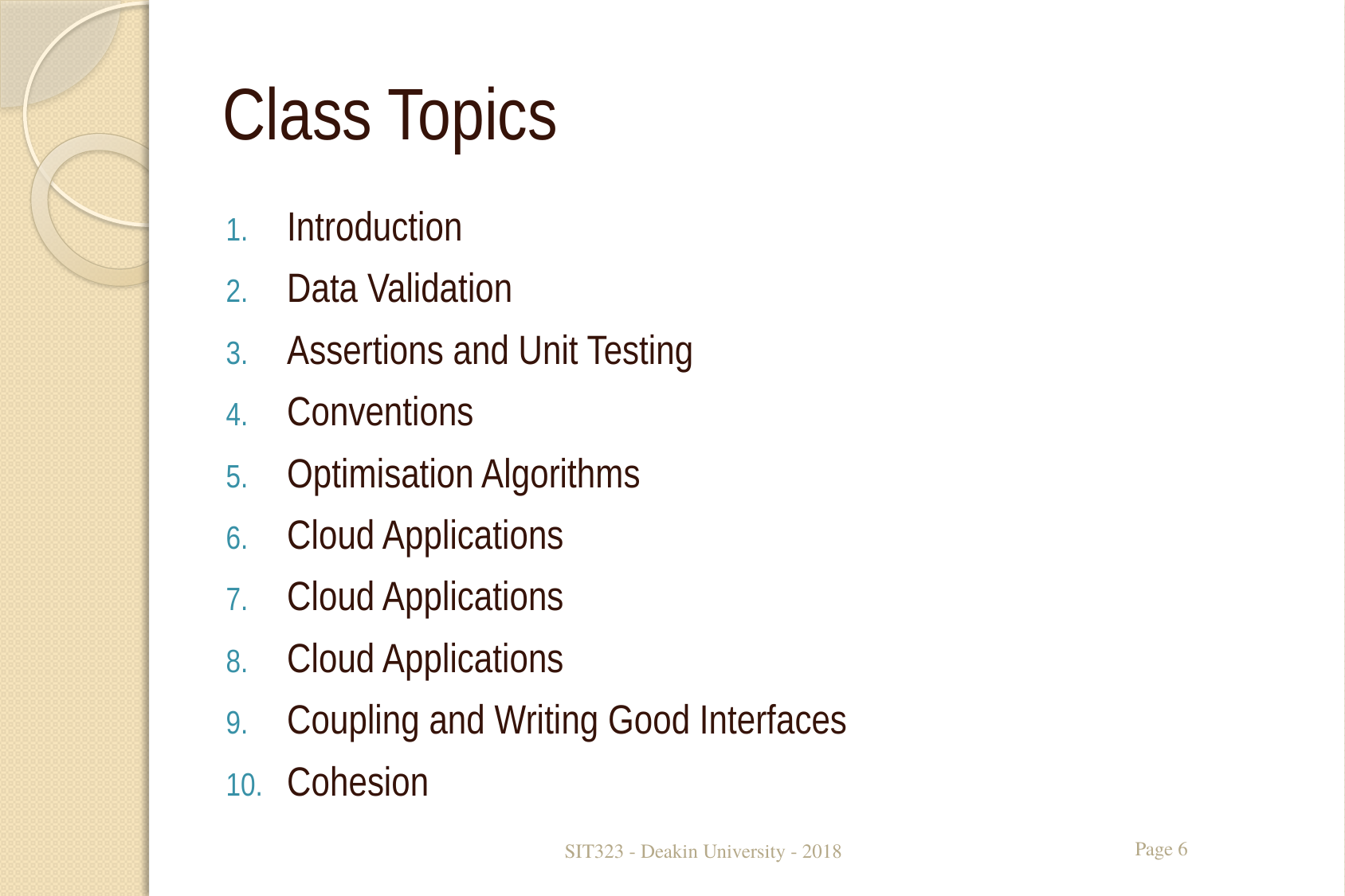

# Class Topics
Introduction
Data Validation
Assertions and Unit Testing
Conventions
Optimisation Algorithms
Cloud Applications
Cloud Applications
Cloud Applications
Coupling and Writing Good Interfaces
Cohesion
SIT323 - Deakin University - 2018
Page 6